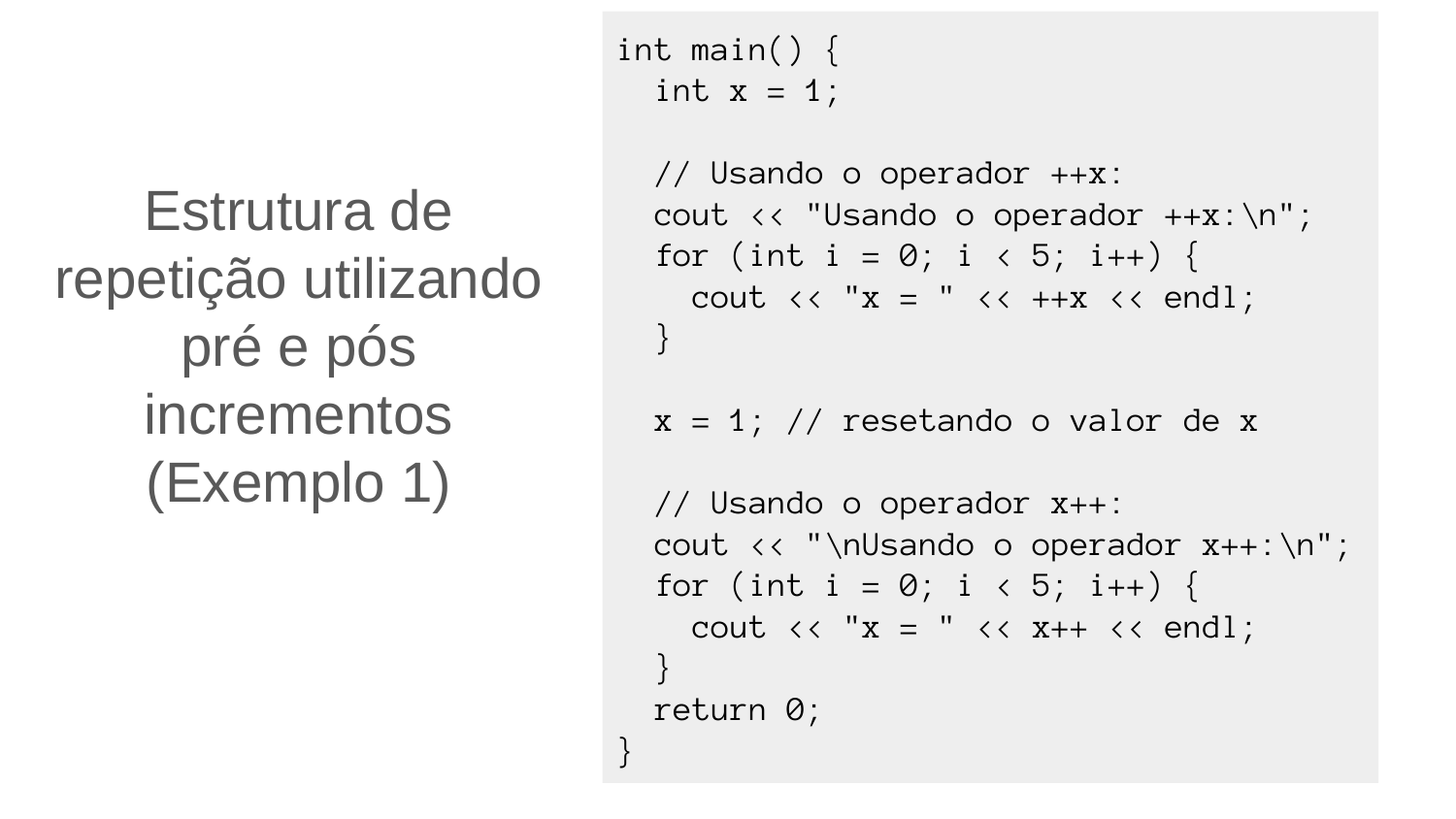

int main() {
  int x = 1;

  // Usando o operador ++x:
  cout << "Usando o operador ++x:\n";
  for (int i = 0; i < 5; i++) {
    cout << "x = " << ++x << endl;
  }

  x = 1; // resetando o valor de x

  // Usando o operador x++:
  cout << "\nUsando o operador x++:\n";
  for (int i = 0; i < 5; i++) {
    cout << "x = " << x++ << endl;
  }
  return 0;
}
Estrutura de repetição utilizando pré e pós incrementos
(Exemplo 1)